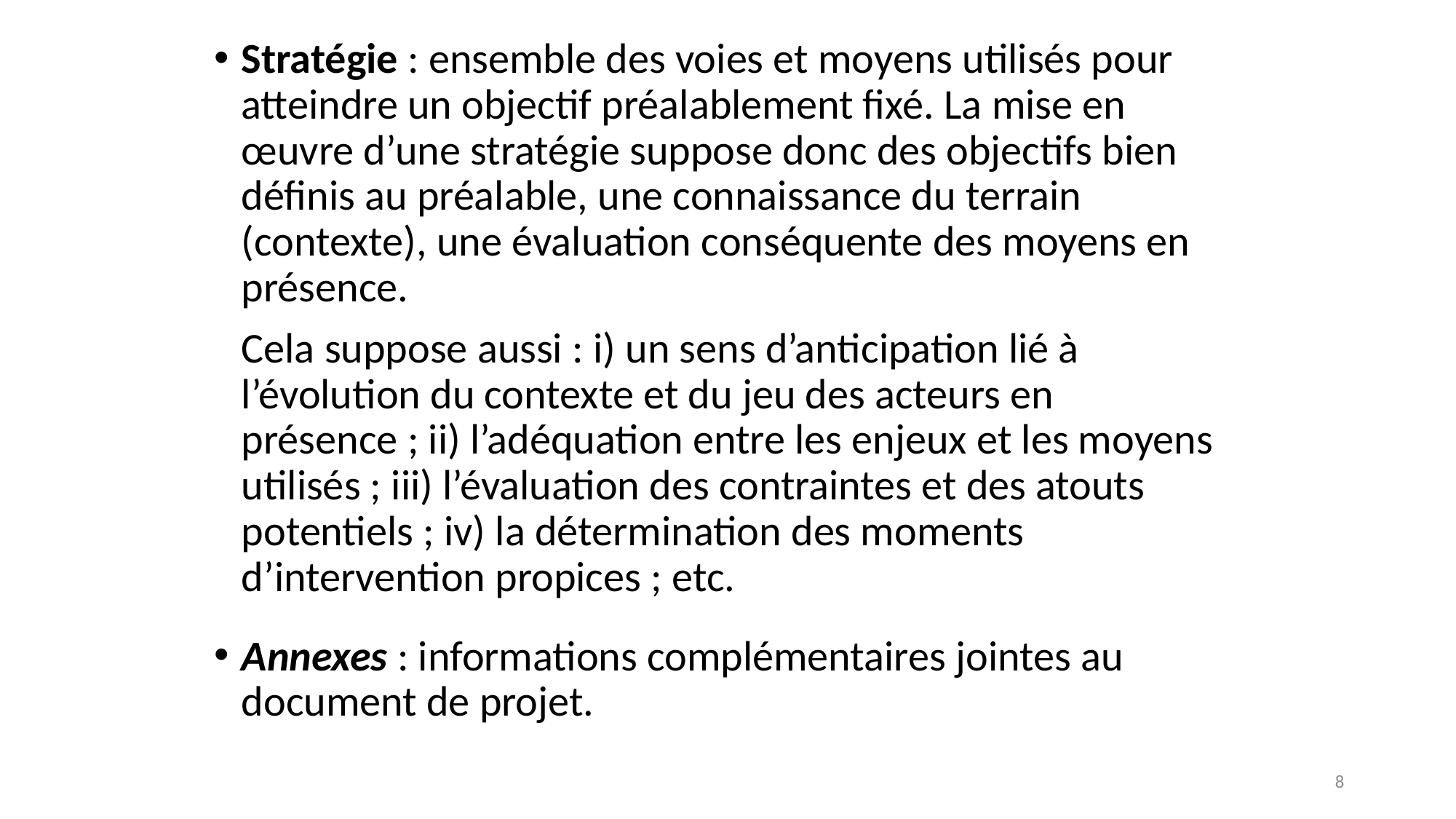

Stratégie : ensemble des voies et moyens utilisés pour atteindre un objectif préalablement fixé. La mise en œuvre d’une stratégie suppose donc des objectifs bien définis au préalable, une connaissance du terrain (contexte), une évaluation conséquente des moyens en présence.
	Cela suppose aussi : i) un sens d’anticipation lié à l’évolution du contexte et du jeu des acteurs en présence ; ii) l’adéquation entre les enjeux et les moyens utilisés ; iii) l’évaluation des contraintes et des atouts potentiels ; iv) la détermination des moments d’intervention propices ; etc.
Annexes : informations complémentaires jointes au document de projet.

8